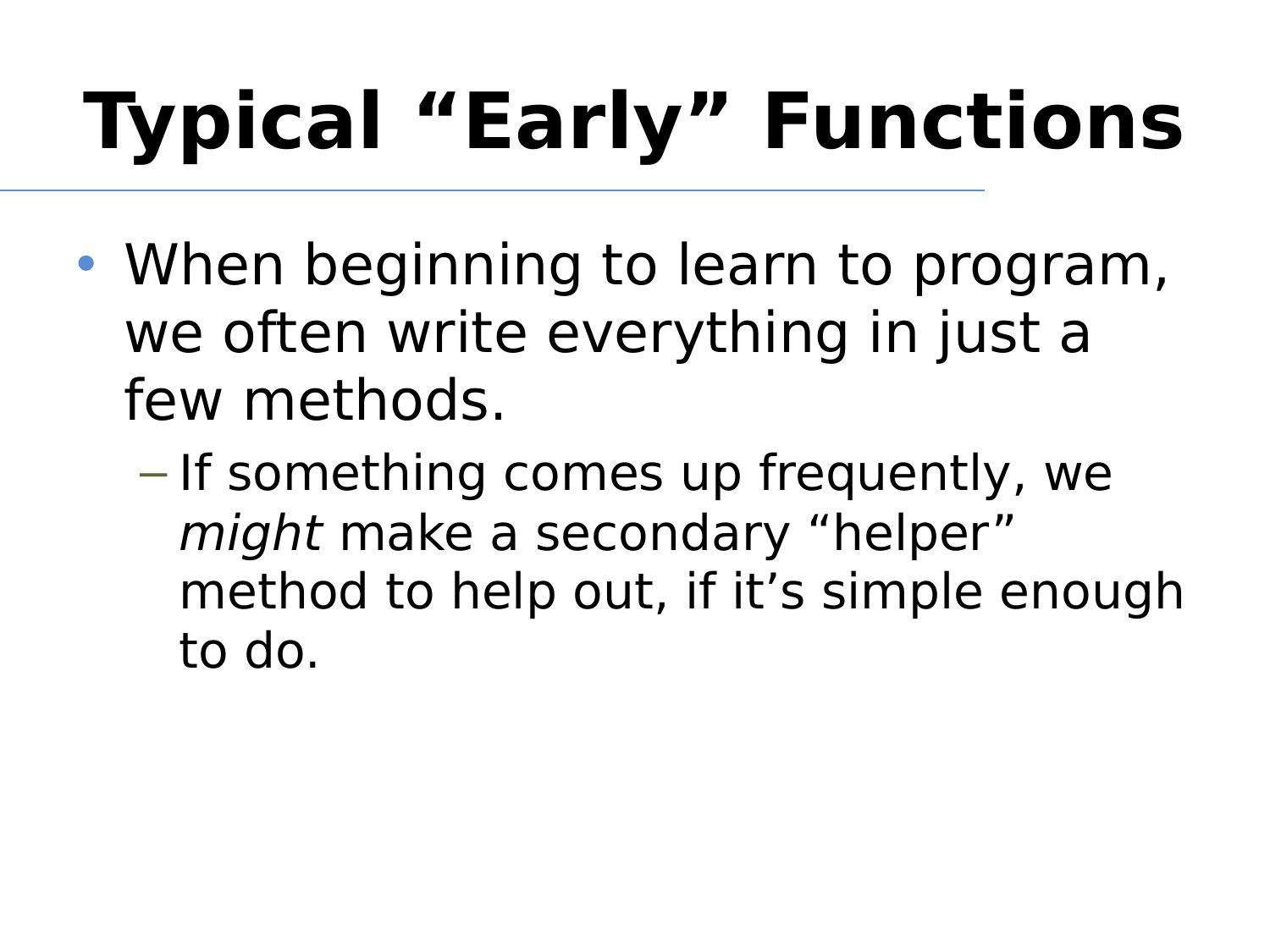

# Typical “Early” Functions
When beginning to learn to program, we often write everything in just a few methods.
If something comes up frequently, we might make a secondary “helper” method to help out, if it’s simple enough to do.